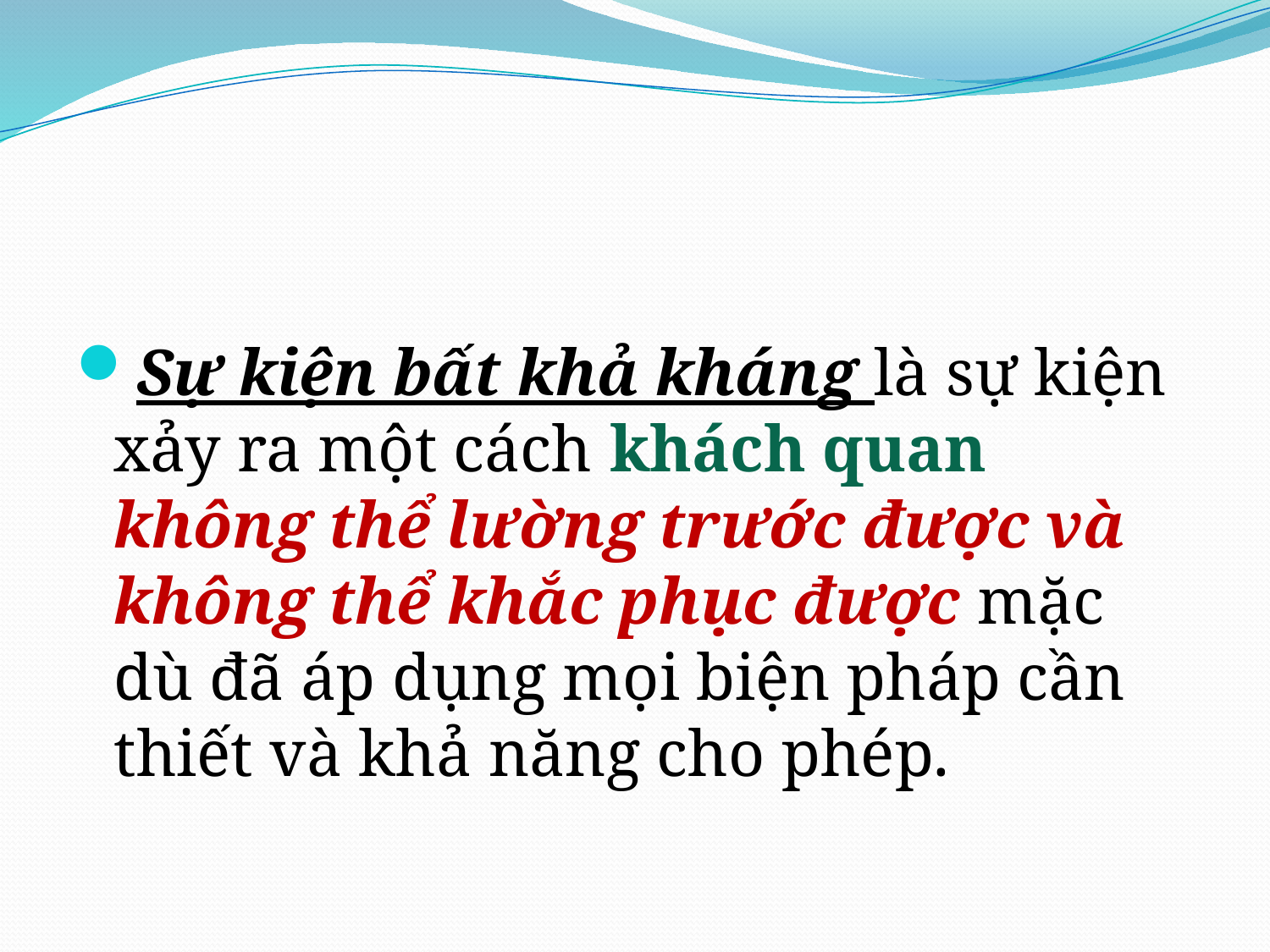

#
Sự kiện bất khả kháng là sự kiện xảy ra một cách khách quan không thể lường trước được và không thể khắc phục được mặc dù đã áp dụng mọi biện pháp cần thiết và khả năng cho phép.